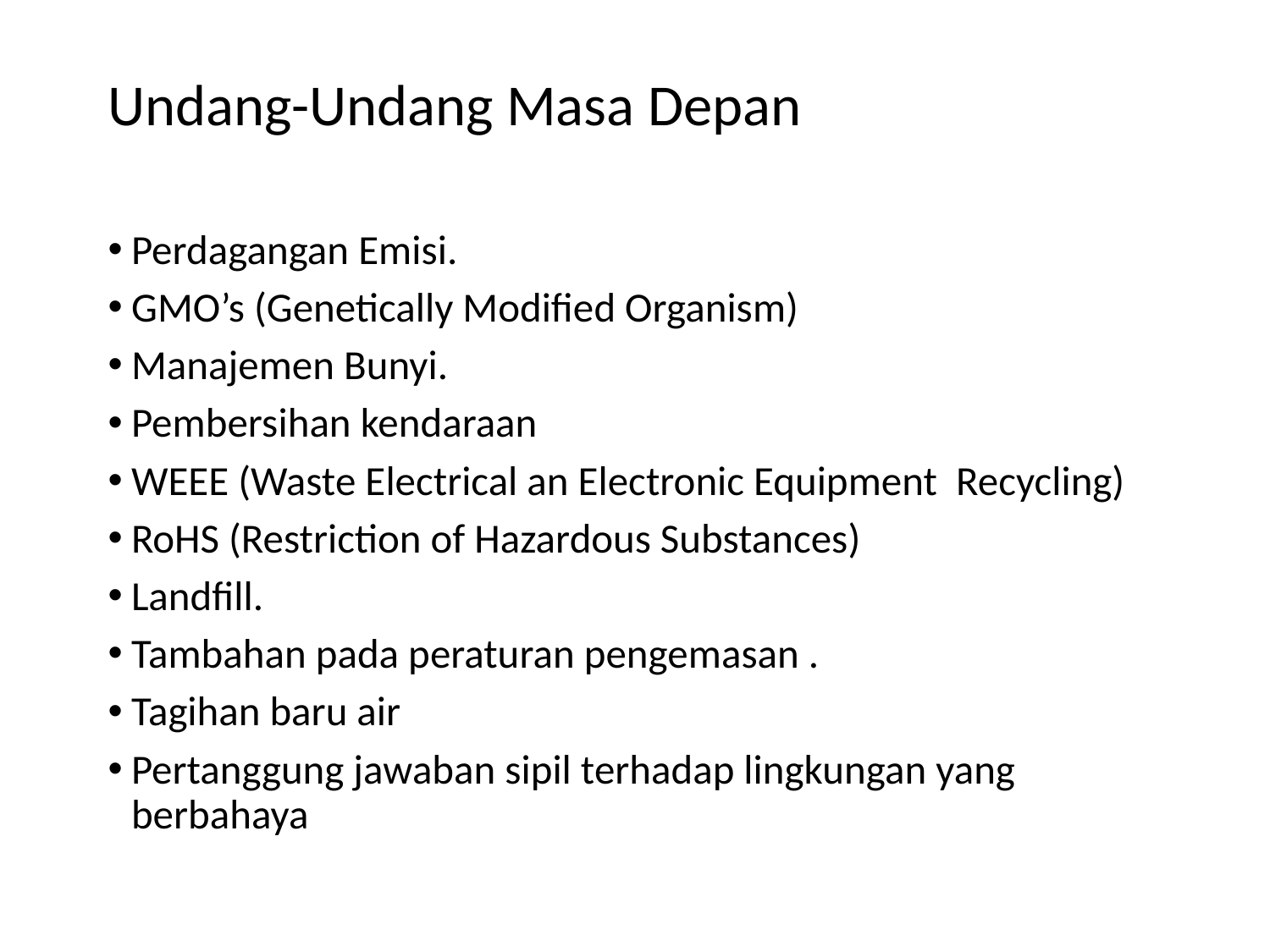

# Undang-Undang Masa Depan
Perdagangan Emisi.
GMO’s (Genetically Modified Organism)
Manajemen Bunyi.
Pembersihan kendaraan
WEEE (Waste Electrical an Electronic Equipment  Recycling)
RoHS (Restriction of Hazardous Substances)
Landfill.
Tambahan pada peraturan pengemasan .
Tagihan baru air
Pertanggung jawaban sipil terhadap lingkungan yang berbahaya